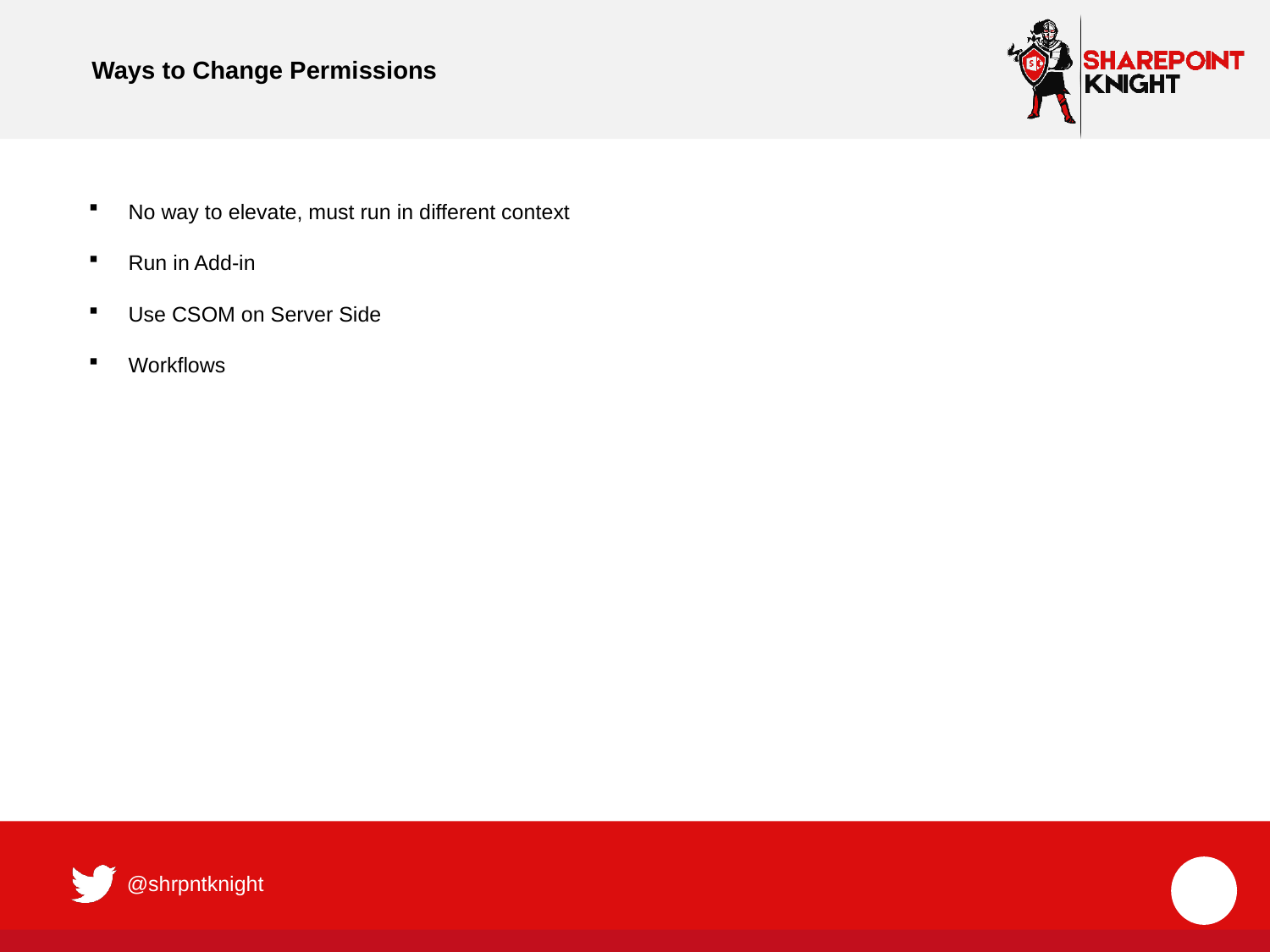

# Ways to Change Permissions
No way to elevate, must run in different context
Run in Add-in
Use CSOM on Server Side
Workflows